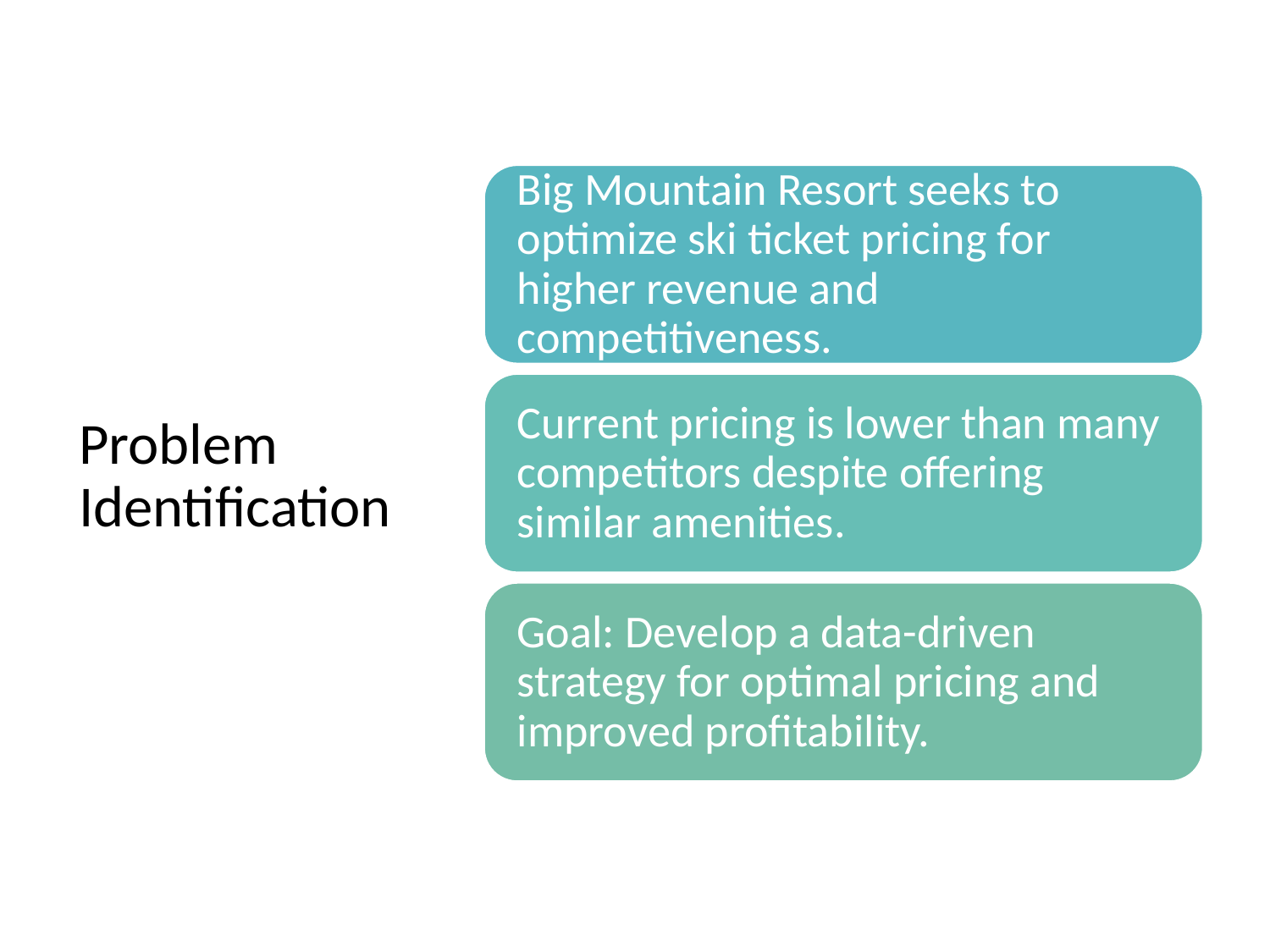

Big Mountain Resort seeks to optimize ski ticket pricing for higher revenue and competitiveness.
Current pricing is lower than many competitors despite offering similar amenities.
Goal: Develop a data-driven strategy for optimal pricing and improved profitability.
# Problem Identification